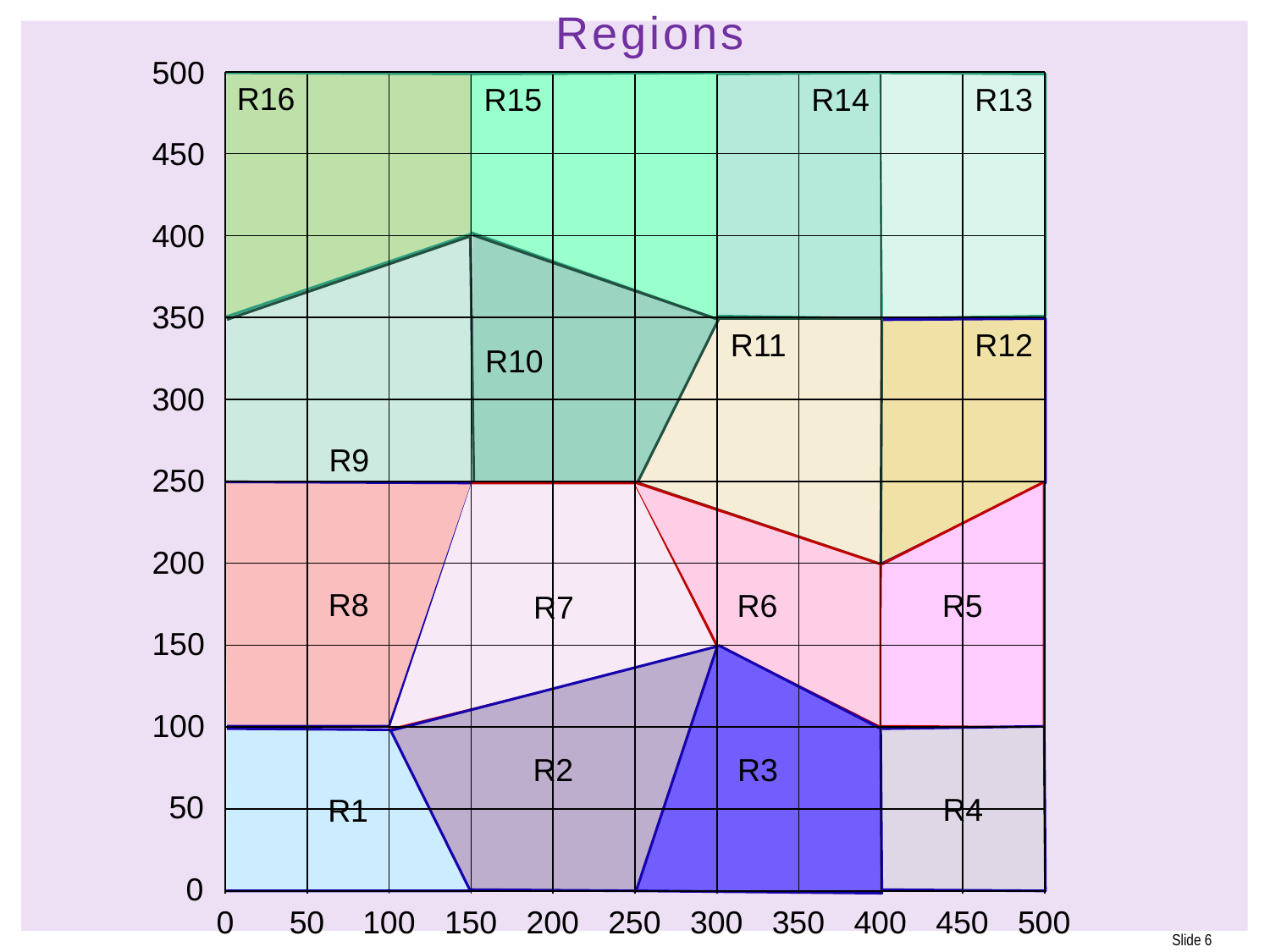

Regions
500
R16
R15
R14
R13
450
400
R10
R9
350
R11
R12

300
250
R8
R6
R5
R7
200
150
R3
R2
100
R4
R1
50
0
0
50
100
150
200
250
300
350
400
450
500